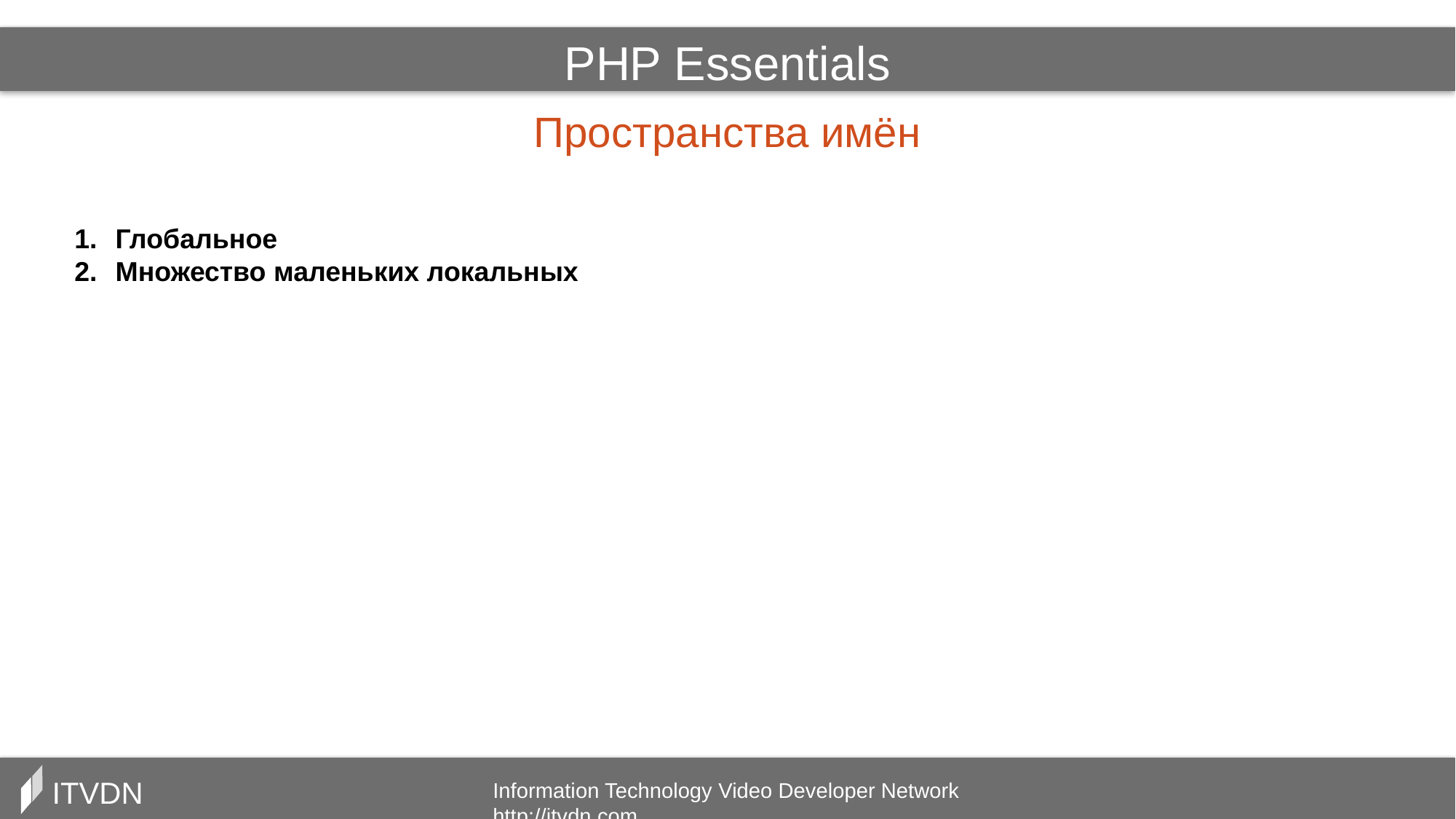

PHP Essentials
Пространства имён
Глобальное
Множество маленьких локальных

ITVDN
Information Technology Video Developer Network                                                       http://itvdn.com